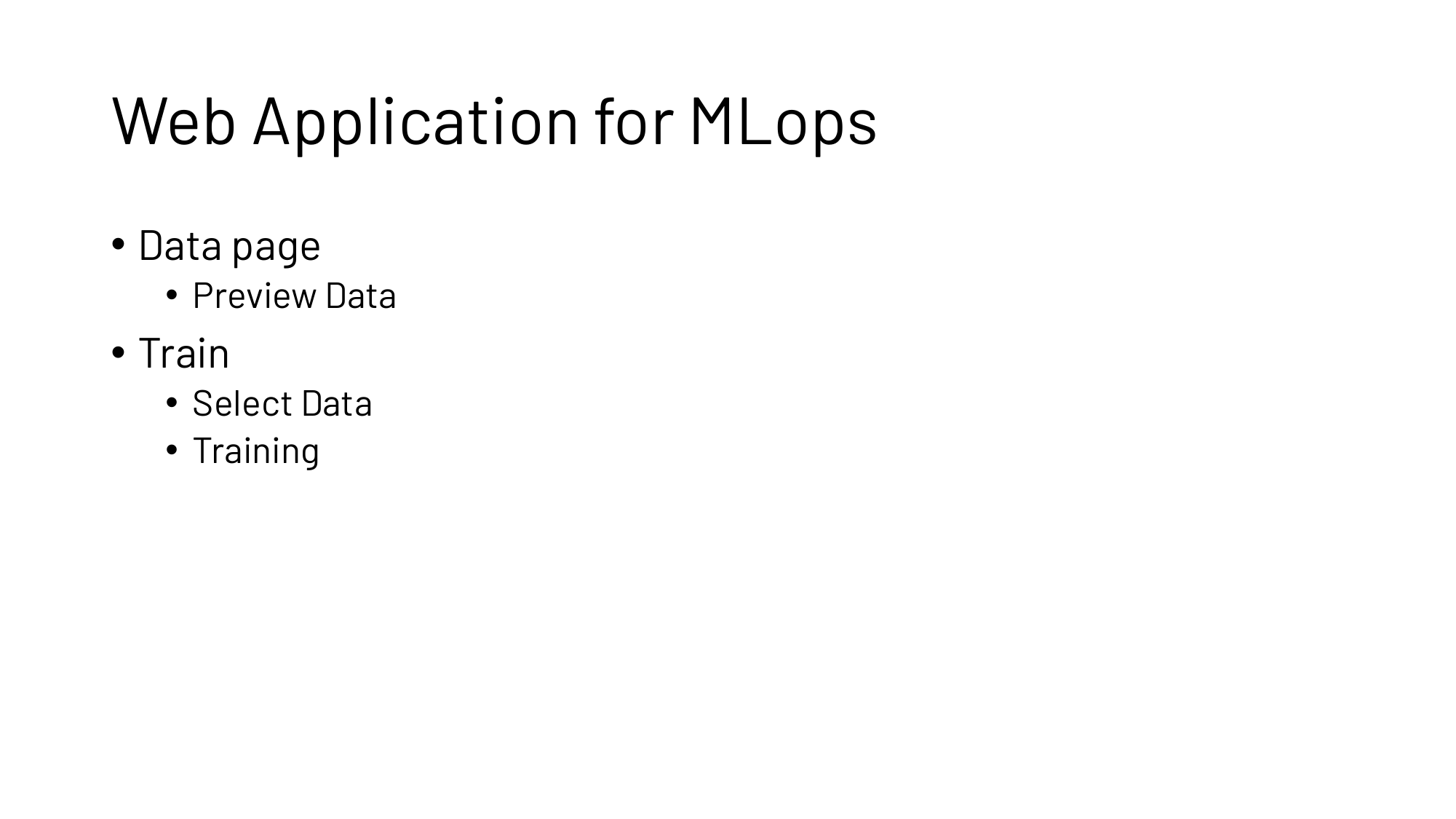

# Web Application for MLops
Data page
Preview Data
Train
Select Data
Training